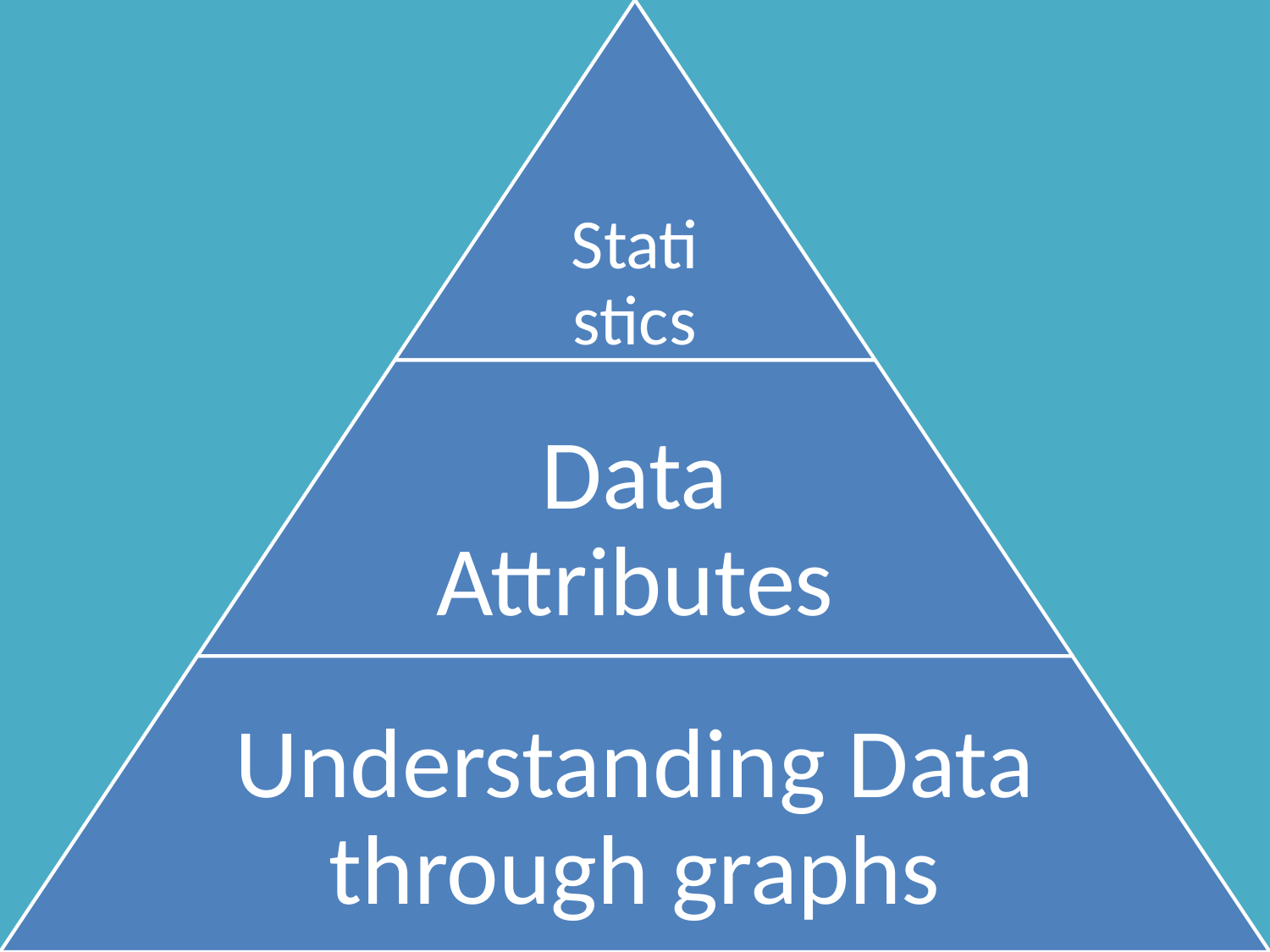

Statistics
Data Attributes
Understanding Data through graphs